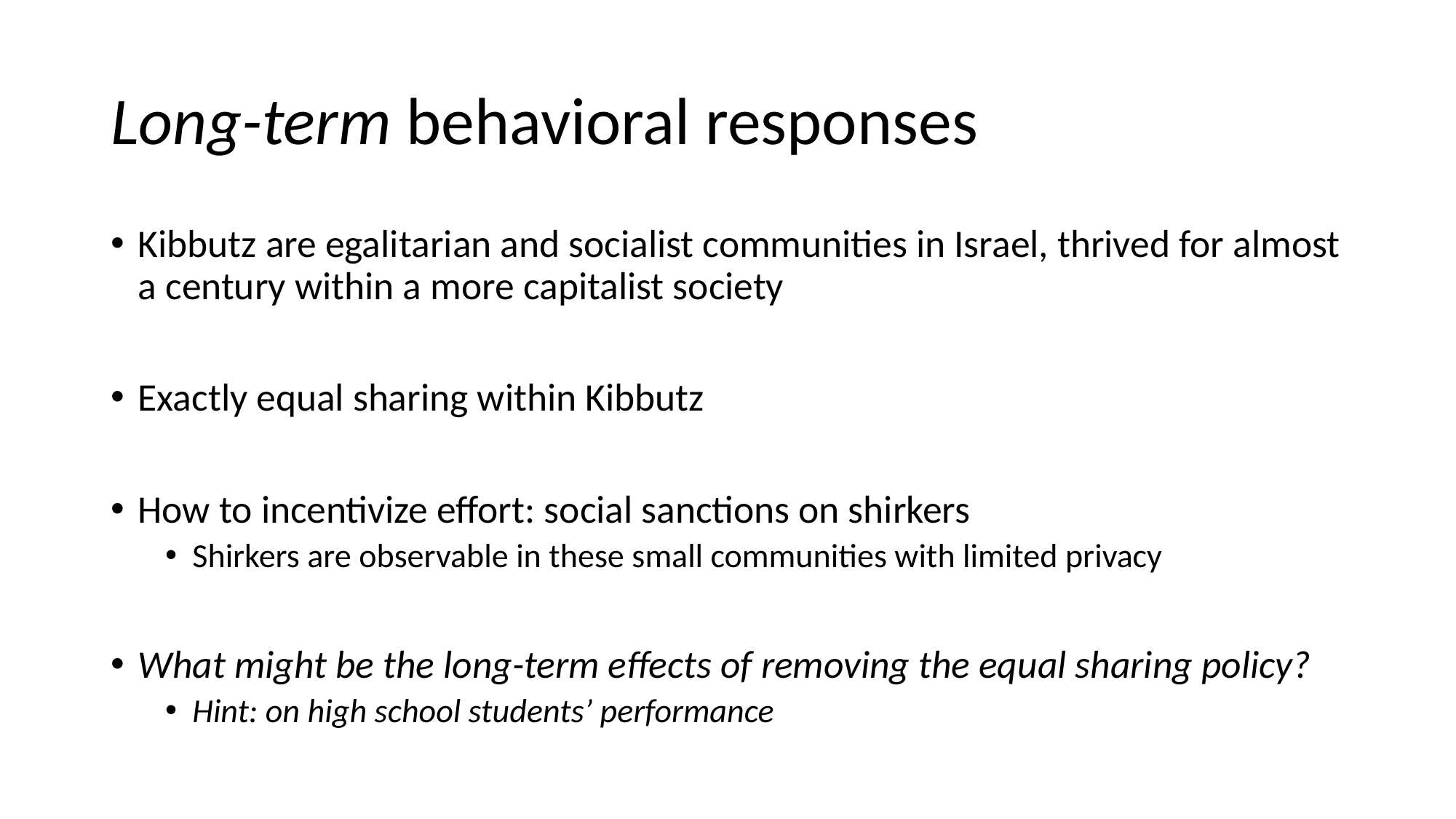

# Long-term behavioral responses
Kibbutz are egalitarian and socialist communities in Israel, thrived for almost a century within a more capitalist society

Exactly equal sharing within Kibbutz

How to incentivize effort: social sanctions on shirkers
Shirkers are observable in these small communities with limited privacy

What might be the long-term effects of removing the equal sharing policy?
Hint: on high school students’ performance